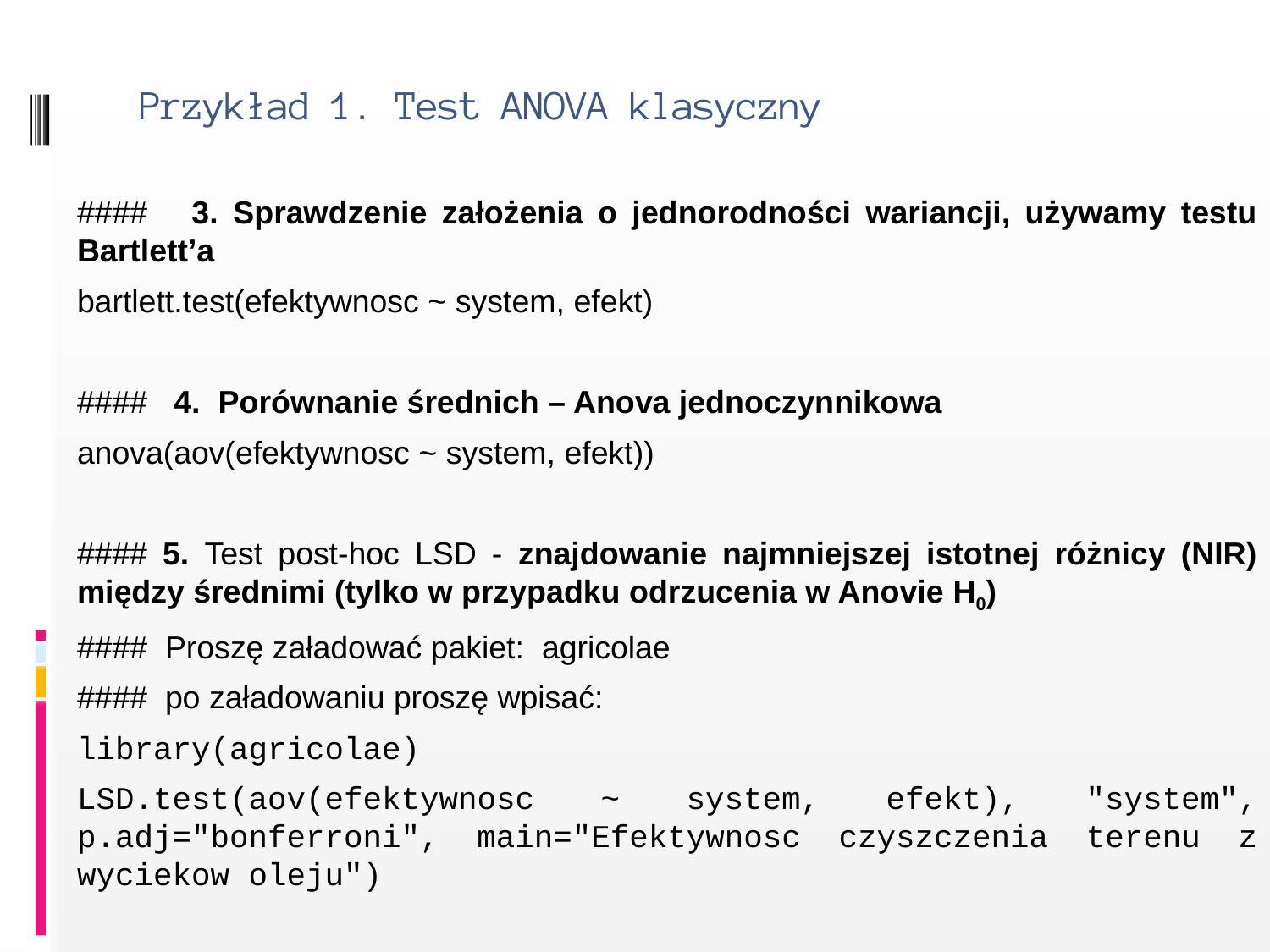

# Przykład 1. Test ANOVA klasyczny
####   3. Sprawdzenie założenia o jednorodności wariancji, używamy testu Bartlett’a
bartlett.test(efektywnosc ~ system, efekt)

####   4.  Porównanie średnich – Anova jednoczynnikowa
anova(aov(efektywnosc ~ system, efekt))

#### 5. Test post-hoc LSD - znajdowanie najmniejszej istotnej różnicy (NIR) między średnimi (tylko w przypadku odrzucenia w Anovie H0)
####  Proszę załadować pakiet:  agricolae
####  po załadowaniu proszę wpisać:
library(agricolae)
LSD.test(aov(efektywnosc ~ system, efekt), "system", p.adj="bonferroni", main="Efektywnosc czyszczenia terenu z wyciekow oleju")